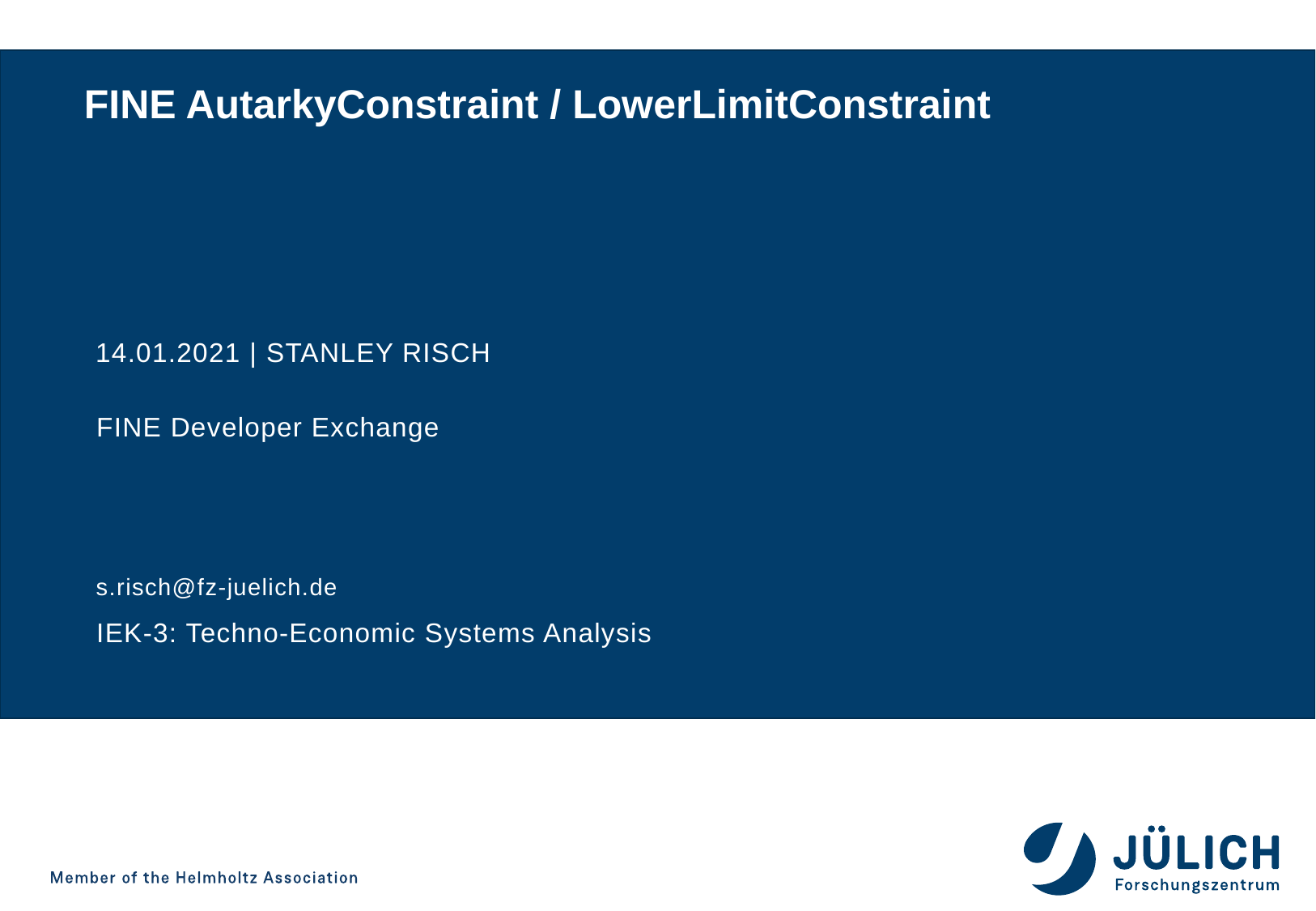

# FINE AutarkyConstraint / LowerLimitConstraint
14.01.2021 | Stanley Risch
FINE Developer Exchange
s.risch@fz-juelich.de